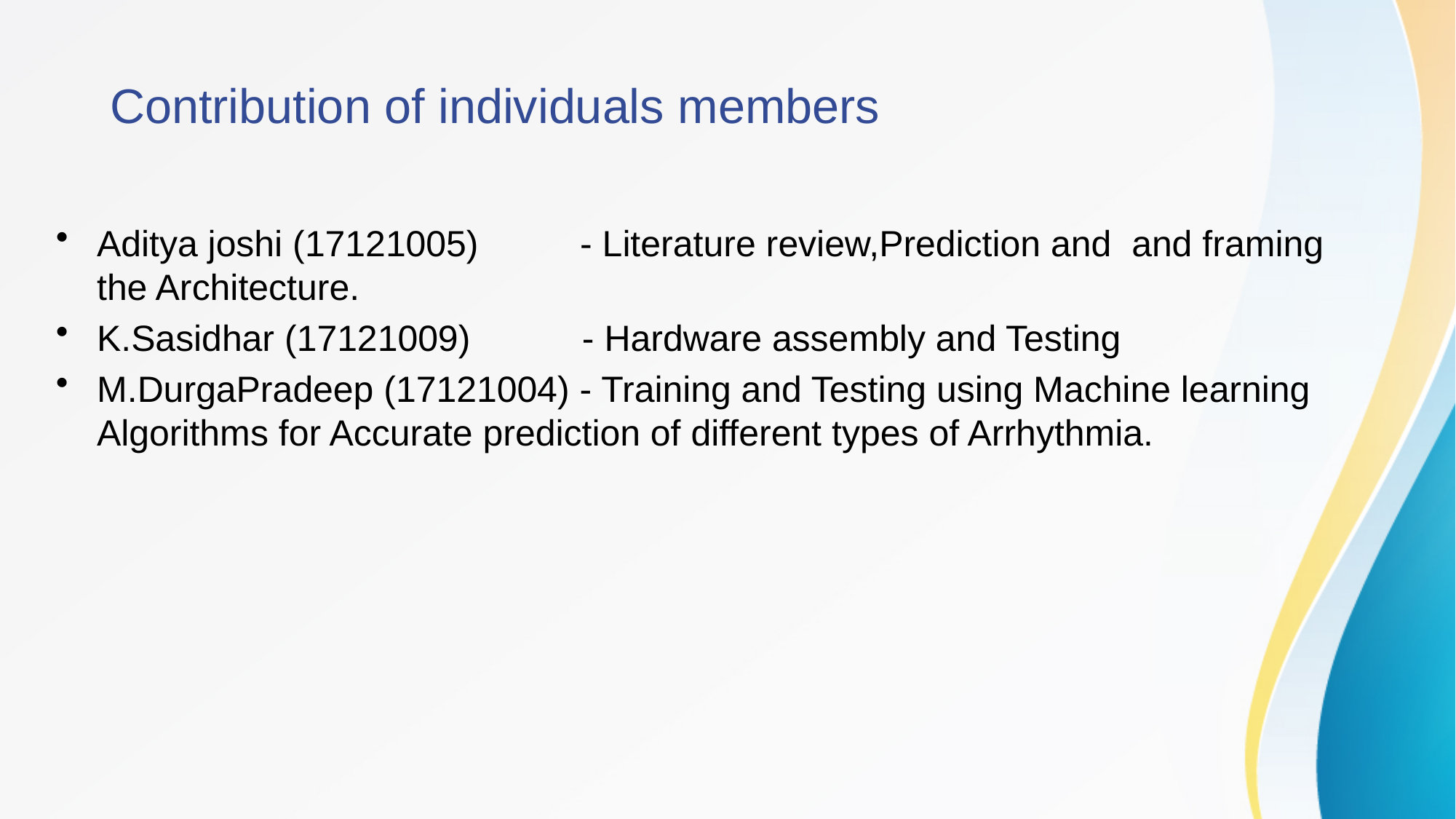

# Contribution of individuals members
Aditya joshi (17121005)          - Literature review,Prediction and  and framing the Architecture.
K.Sasidhar (17121009)           - Hardware assembly and Testing
M.DurgaPradeep (17121004) - Training and Testing using Machine learning Algorithms for Accurate prediction of different types of Arrhythmia.